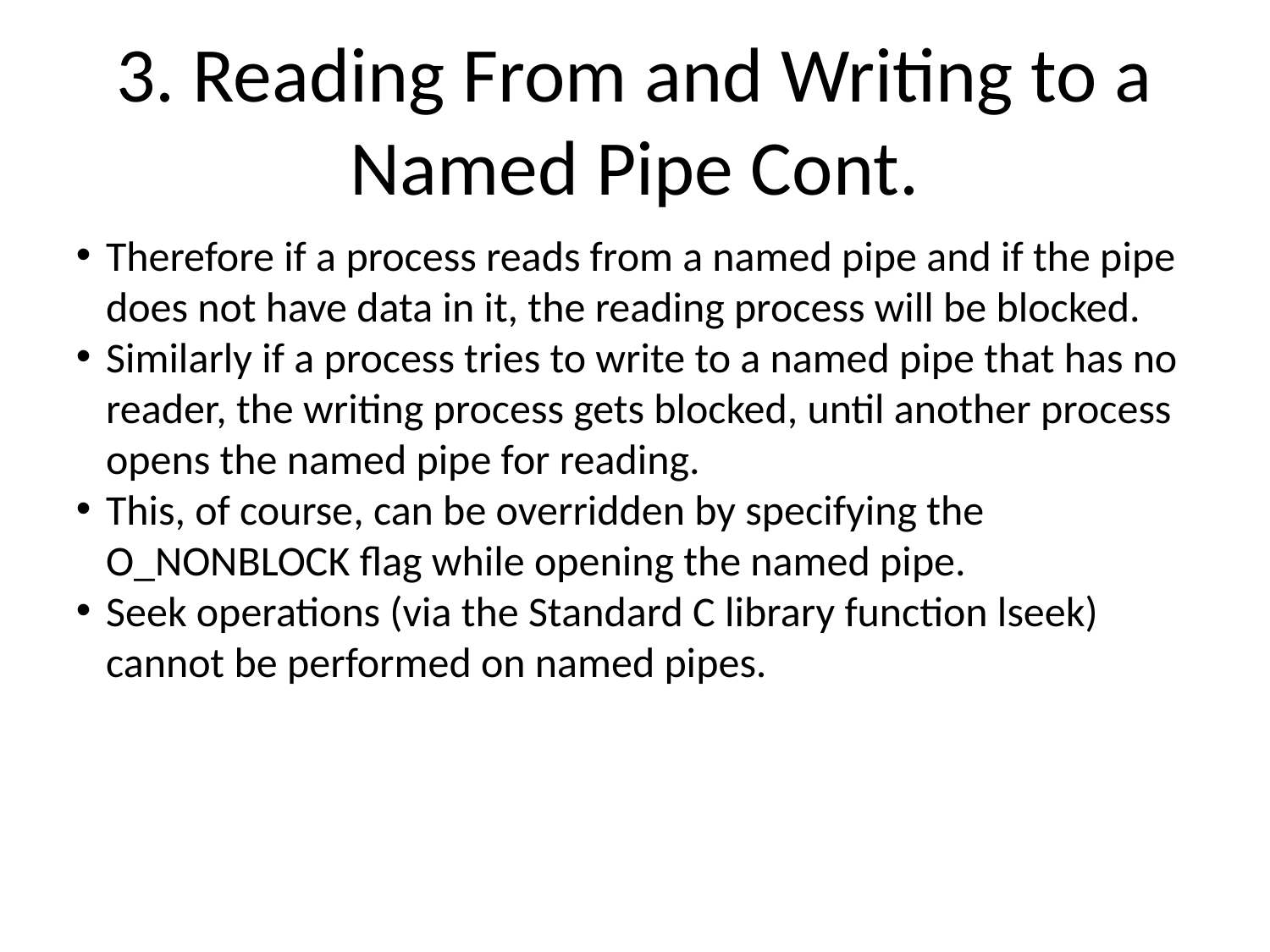

3. Reading From and Writing to a Named Pipe Cont.
Therefore if a process reads from a named pipe and if the pipe does not have data in it, the reading process will be blocked.
Similarly if a process tries to write to a named pipe that has no reader, the writing process gets blocked, until another process opens the named pipe for reading.
This, of course, can be overridden by specifying the O_NONBLOCK flag while opening the named pipe.
Seek operations (via the Standard C library function lseek) cannot be performed on named pipes.